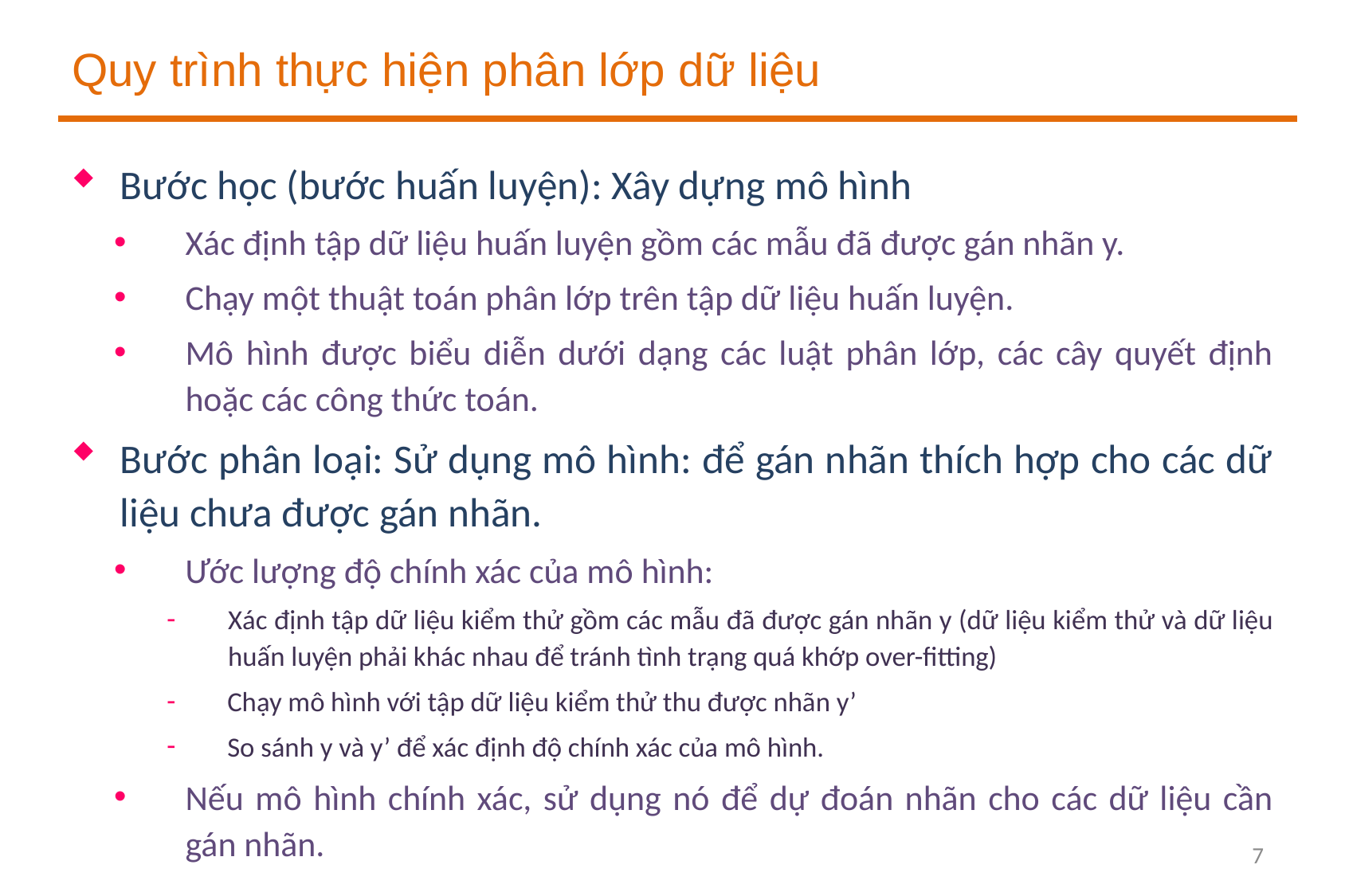

# Quy trình thực hiện phân lớp dữ liệu
Bước học (bước huấn luyện): Xây dựng mô hình
Xác định tập dữ liệu huấn luyện gồm các mẫu đã được gán nhãn y.
Chạy một thuật toán phân lớp trên tập dữ liệu huấn luyện.
Mô hình được biểu diễn dưới dạng các luật phân lớp, các cây quyết định hoặc các công thức toán.
Bước phân loại: Sử dụng mô hình: để gán nhãn thích hợp cho các dữ liệu chưa được gán nhãn.
Ước lượng độ chính xác của mô hình:
Xác định tập dữ liệu kiểm thử gồm các mẫu đã được gán nhãn y (dữ liệu kiểm thử và dữ liệu huấn luyện phải khác nhau để tránh tình trạng quá khớp over-fitting)
Chạy mô hình với tập dữ liệu kiểm thử thu được nhãn y’
So sánh y và y’ để xác định độ chính xác của mô hình.
Nếu mô hình chính xác, sử dụng nó để dự đoán nhãn cho các dữ liệu cần gán nhãn.
7